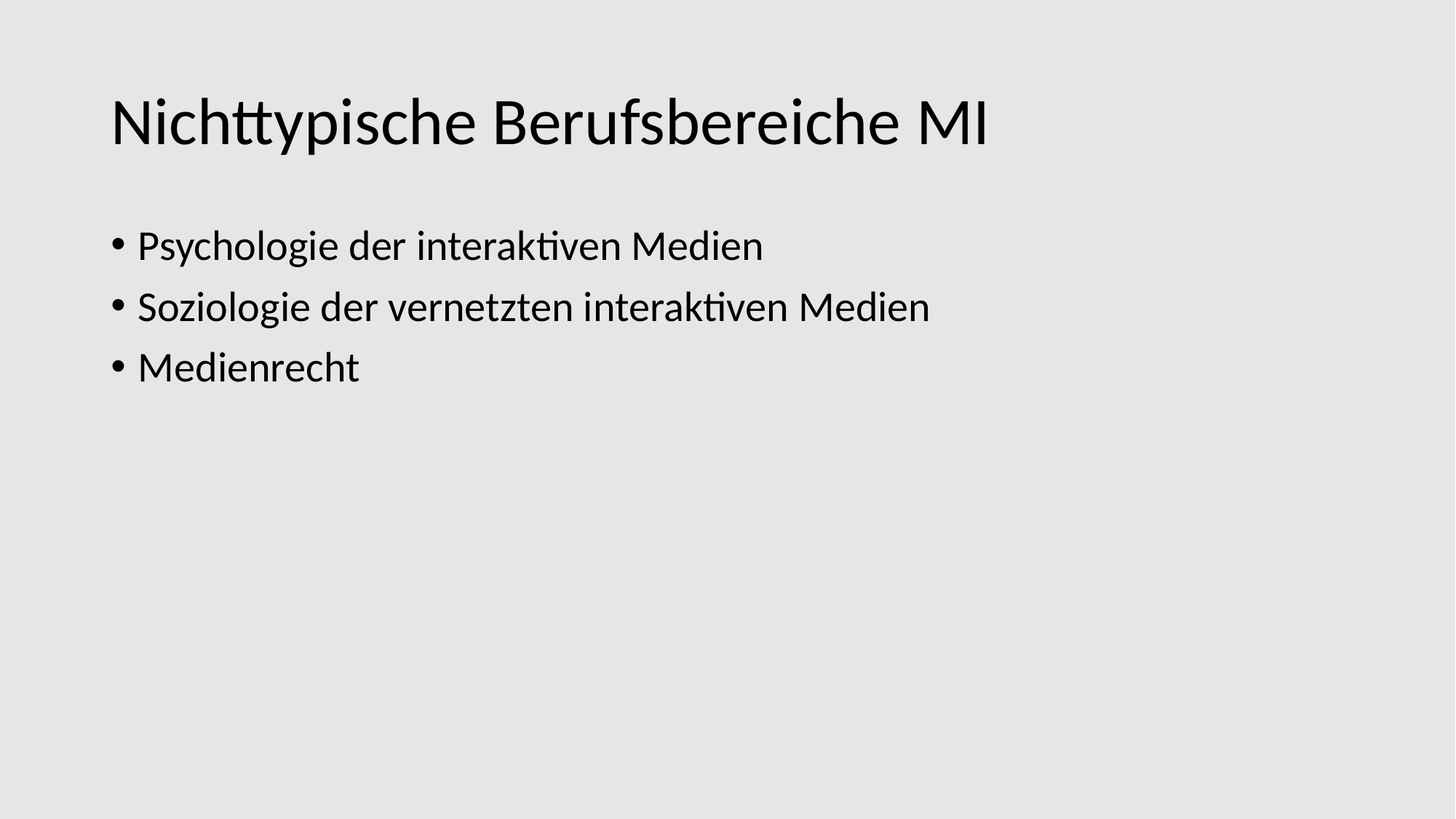

# Nichttypische Berufsbereiche MI
Psychologie der interaktiven Medien
Soziologie der vernetzten interaktiven Medien
Medienrecht